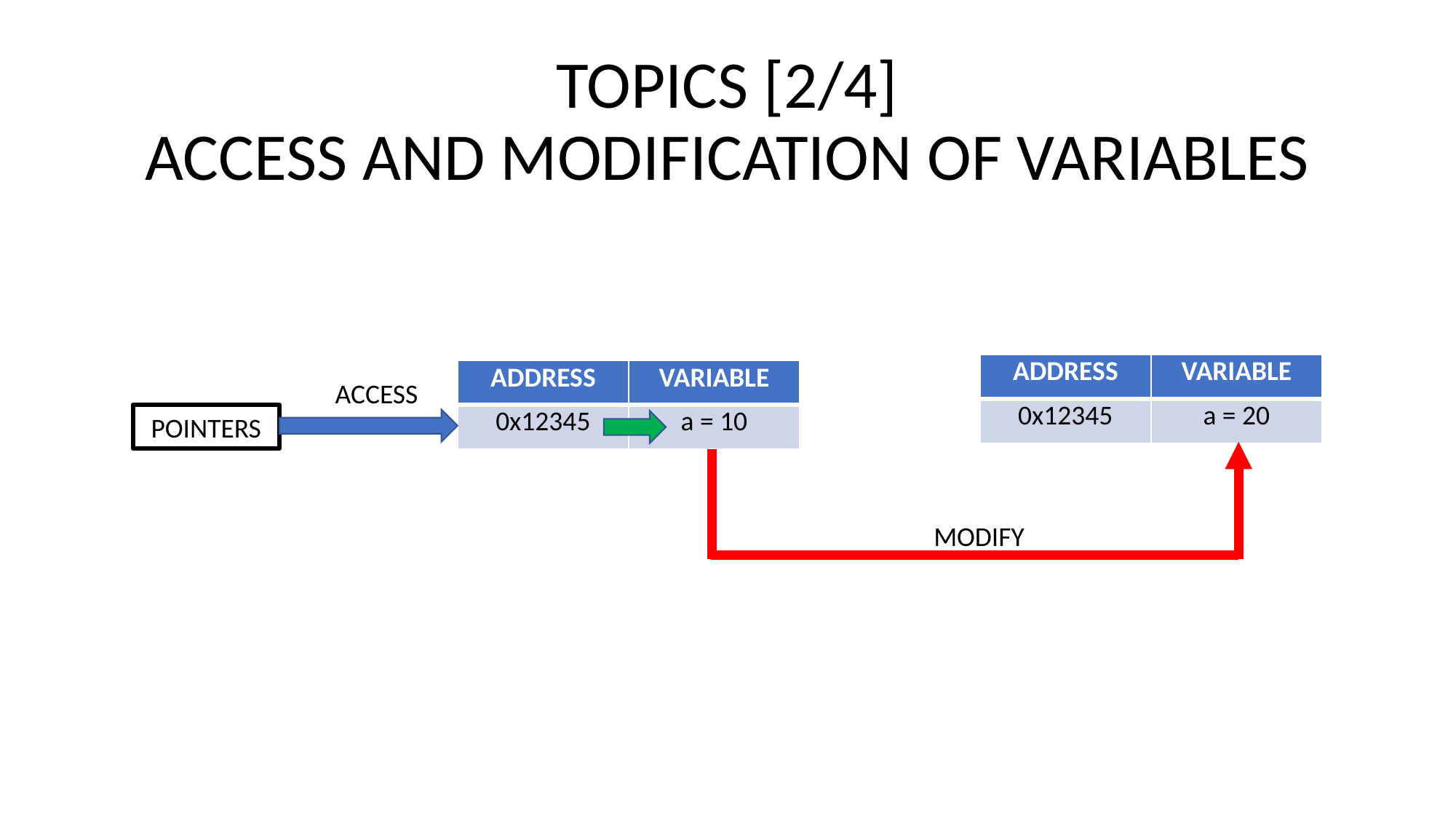

# TOPICS [2/4] ACCESS AND MODIFICATION OF VARIABLES

| ADDRESS | VARIABLE |
| --- | --- |
| 0x12345 | a = 20 |
| ADDRESS | VARIABLE |
| --- | --- |
| 0x12345 | a = 10 |
ACCESS
POINTERS

MODIFY